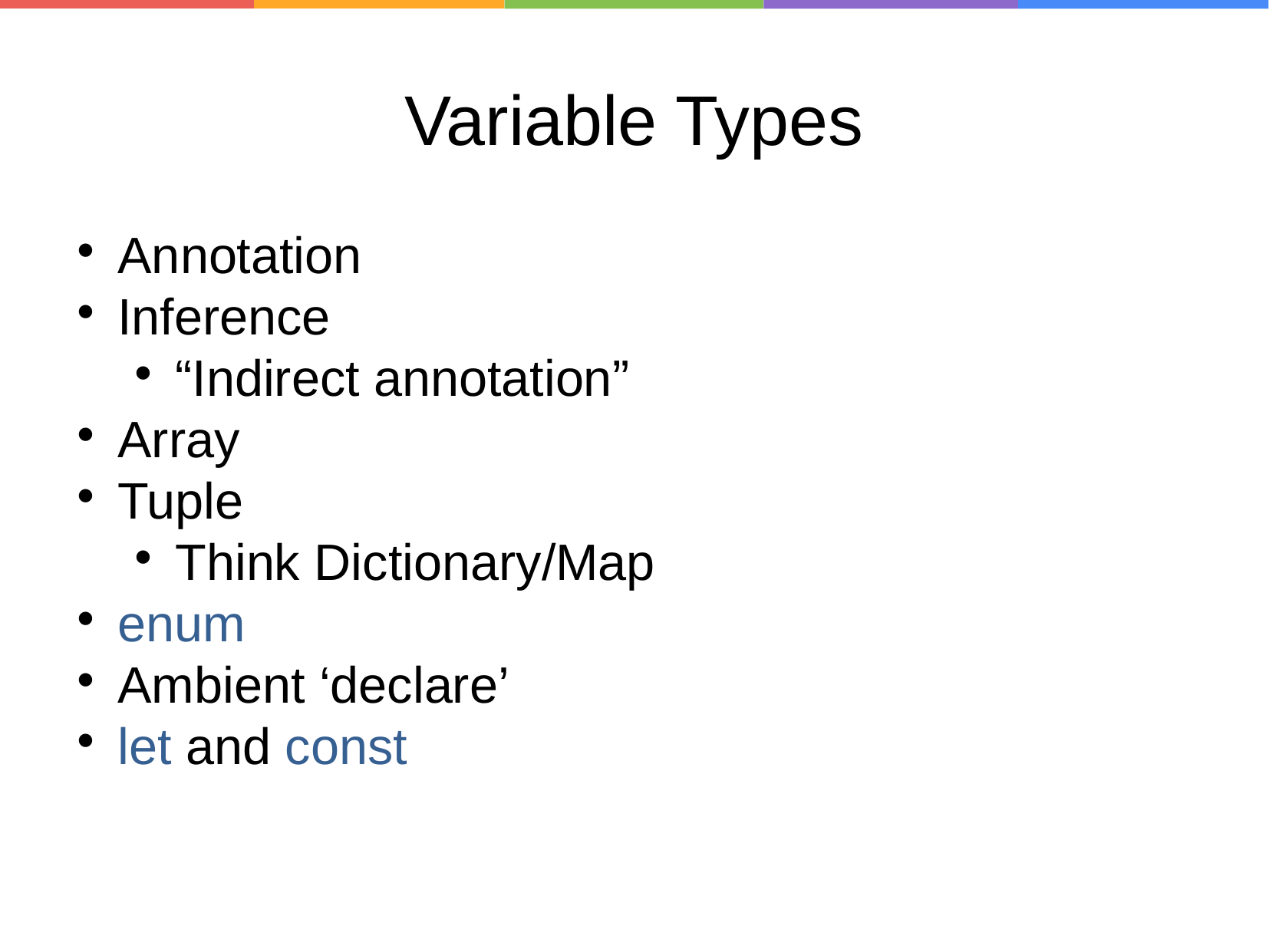

Variable Types
Annotation
Inference
“Indirect annotation”
Array
Tuple
Think Dictionary/Map
enum
Ambient ‘declare’
let and const